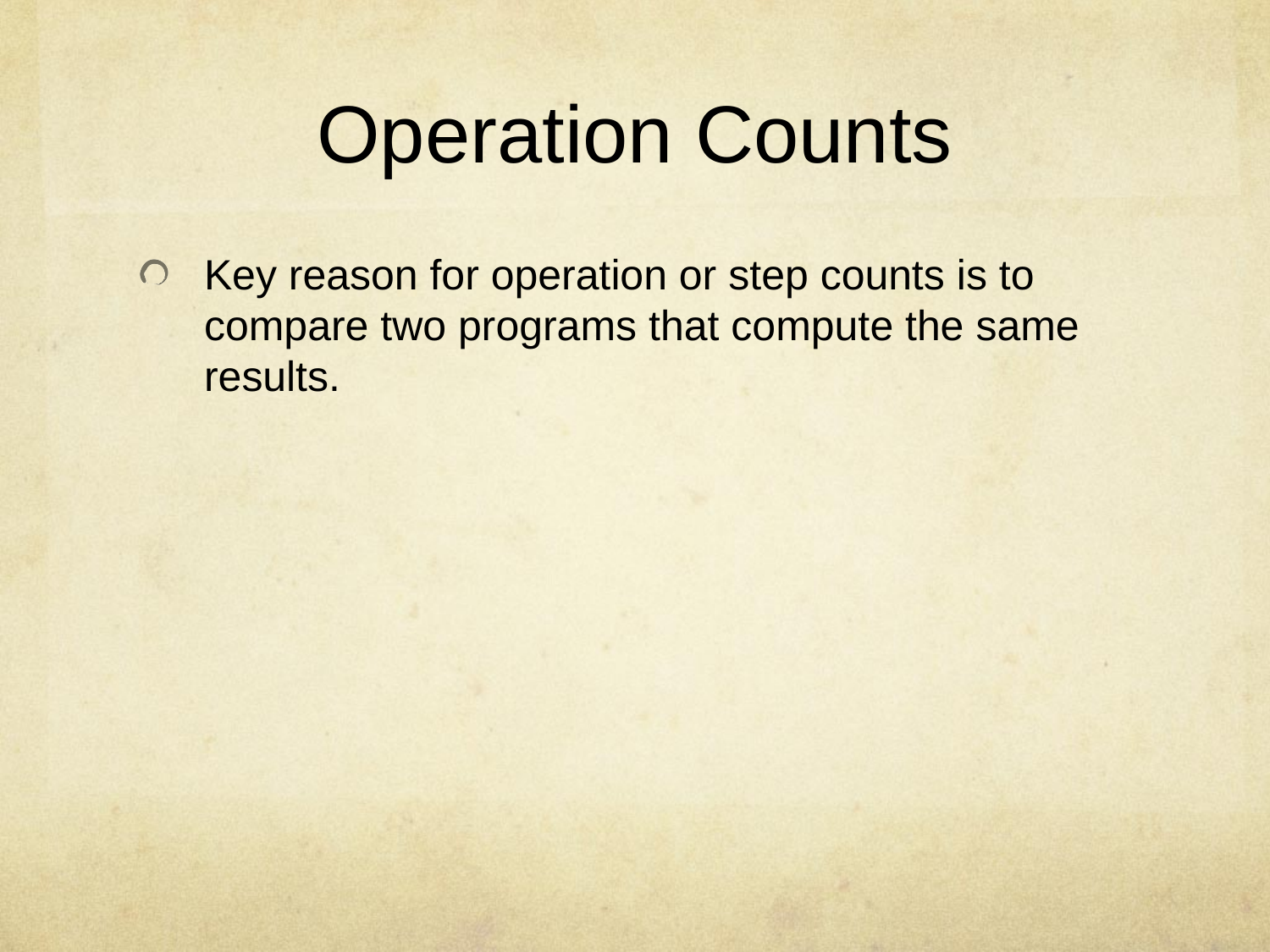

# Operation Counts
Key reason for operation or step counts is to compare two programs that compute the same results.